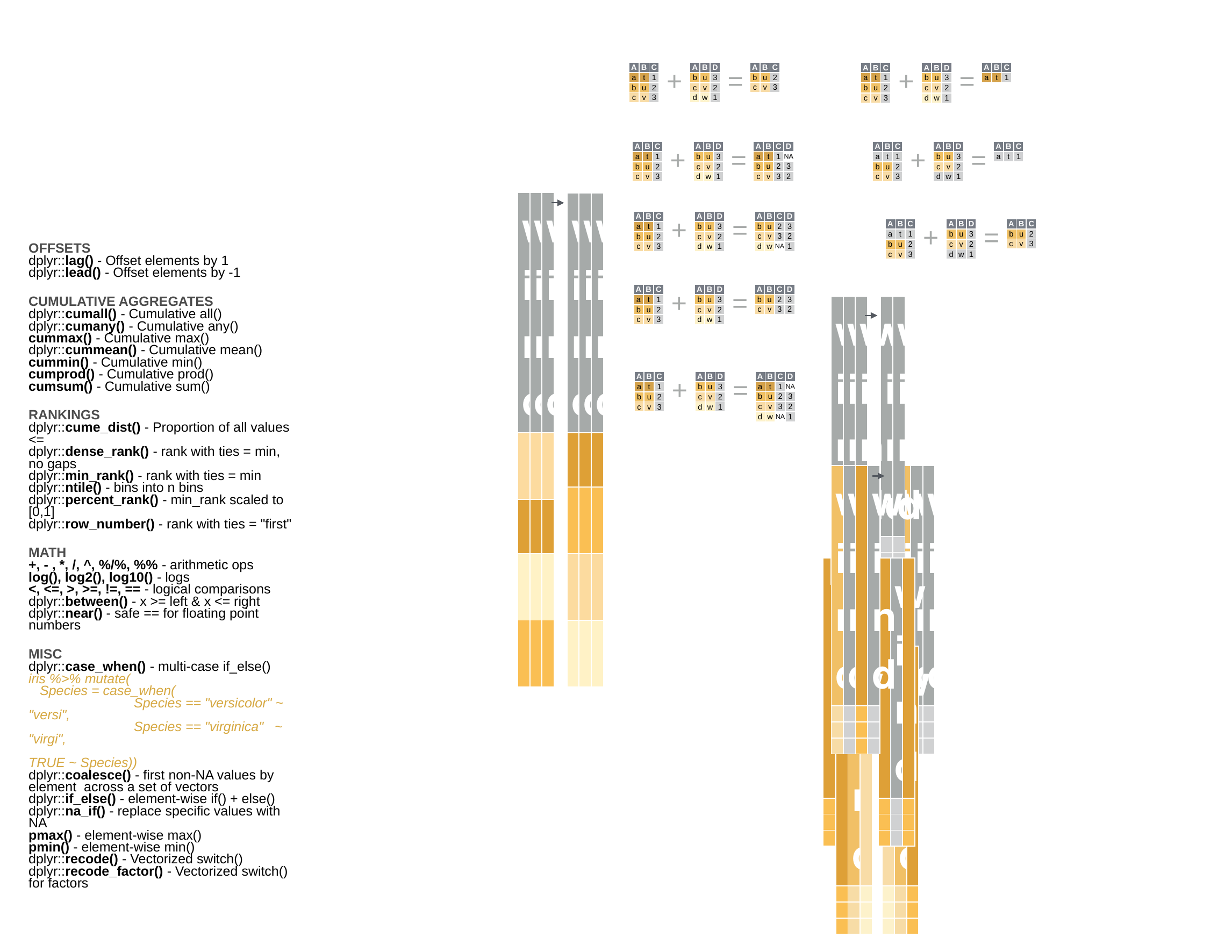

| A | B | C |
| --- | --- | --- |
| b | u | 2 |
| c | v | 3 |
| A | B | C |
| --- | --- | --- |
| a | t | 1 |
| A | B | C |
| --- | --- | --- |
| a | t | 1 |
| b | u | 2 |
| c | v | 3 |
| A | B | D |
| --- | --- | --- |
| b | u | 3 |
| c | v | 2 |
| d | w | 1 |
| A | B | C |
| --- | --- | --- |
| a | t | 1 |
| b | u | 2 |
| c | v | 3 |
| A | B | D |
| --- | --- | --- |
| b | u | 3 |
| c | v | 2 |
| d | w | 1 |
+
=
+
=
| A | B | C | D |
| --- | --- | --- | --- |
| a | t | 1 | NA |
| b | u | 2 | 3 |
| c | v | 3 | 2 |
| A | B | C |
| --- | --- | --- |
| a | t | 1 |
| A | B | C |
| --- | --- | --- |
| a | t | 1 |
| b | u | 2 |
| c | v | 3 |
| A | B | D |
| --- | --- | --- |
| b | u | 3 |
| c | v | 2 |
| d | w | 1 |
| A | B | C |
| --- | --- | --- |
| a | t | 1 |
| b | u | 2 |
| c | v | 3 |
| A | B | C |
| --- | --- | --- |
| a | t | 1 |
| b | u | 2 |
| c | v | 3 |
| A | B | D |
| --- | --- | --- |
| b | u | 3 |
| c | v | 2 |
| d | w | 1 |
+
=
+
=
| wind | wind | wind |
| --- | --- | --- |
|  |  |  |
|  |  |  |
|  |  |  |
|  |  |  |
| wind | wind | wind |
| --- | --- | --- |
|  |  |  |
|  |  |  |
|  |  |  |
|  |  |  |

| A | B | C | D |
| --- | --- | --- | --- |
| b | u | 2 | 3 |
| c | v | 3 | 2 |
| d | w | NA | 1 |
| A | B | C |
| --- | --- | --- |
| a | t | 1 |
| b | u | 2 |
| c | v | 3 |
| A | B | D |
| --- | --- | --- |
| b | u | 3 |
| c | v | 2 |
| d | w | 1 |
| A | B | C |
| --- | --- | --- |
| a | t | 1 |
| b | u | 2 |
| c | v | 3 |
+
=
| A | B | C |
| --- | --- | --- |
| b | u | 2 |
| c | v | 3 |
| A | B | C |
| --- | --- | --- |
| a | t | 1 |
| b | u | 2 |
| c | v | 3 |
| A | B | D |
| --- | --- | --- |
| b | u | 3 |
| c | v | 2 |
| d | w | 1 |
+
=
OFFSETS
dplyr::lag() - Offset elements by 1
dplyr::lead() - Offset elements by -1

CUMULATIVE AGGREGATES
dplyr::cumall() - Cumulative all()
dplyr::cumany() - Cumulative any()
cummax() - Cumulative max()
dplyr::cummean() - Cumulative mean()
cummin() - Cumulative min()
cumprod() - Cumulative prod()
cumsum() - Cumulative sum()

RANKINGS
dplyr::cume_dist() - Proportion of all values <=
dplyr::dense_rank() - rank with ties = min, no gaps
dplyr::min_rank() - rank with ties = min
dplyr::ntile() - bins into n bins
dplyr::percent_rank() - min_rank scaled to [0,1]
dplyr::row_number() - rank with ties = "first"

MATH
+, - , *, /, ^, %/%, %% - arithmetic ops
log(), log2(), log10() - logs
<, <=, >, >=, !=, == - logical comparisons
dplyr::between() - x >= left & x <= right
dplyr::near() - safe == for floating point numbers

MISC
dplyr::case_when() - multi-case if_else()
iris %>% mutate(
   Species = case_when(
                            Species == "versicolor" ~ "versi",
                            Species == "virginica"   ~ "virgi",
                                                                TRUE ~ Species))
dplyr::coalesce() - first non-NA values by element  across a set of vectors
dplyr::if_else() - element-wise if() + else()
dplyr::na_if() - replace specific values with NA
pmax() - element-wise max()
pmin() - element-wise min()
dplyr::recode() - Vectorized switch()
dplyr::recode_factor() - Vectorized switch()
for factors
| A | B | C | D |
| --- | --- | --- | --- |
| b | u | 2 | 3 |
| c | v | 3 | 2 |
| d | w | NA | 1 |
| A | B | C |
| --- | --- | --- |
| a | t | 1 |
| b | u | 2 |
| c | v | 3 |
| A | B | D |
| --- | --- | --- |
| b | u | 3 |
| c | v | 2 |
| d | w | 1 |
| A | B | C |
| --- | --- | --- |
| a | t | 1 |
| b | u | 2 |
| c | v | 3 |
+
=
| wind | wind | wind |
| --- | --- | --- |
|  |  |  |
|  |  |  |
|  |  |  |
| wind | wind |
| --- | --- |
|  |  |
|  |  |
|  |  |

| A | B | C | D |
| --- | --- | --- | --- |
| a | t | 1 | NA |
| b | u | 2 | 3 |
| c | v | 3 | 2 |
| d | w | NA | 1 |
| A | B | C |
| --- | --- | --- |
| a | t | 1 |
| b | u | 2 |
| c | v | 3 |
| A | B | D |
| --- | --- | --- |
| b | u | 3 |
| c | v | 2 |
| d | w | 1 |
| A | B | C |
| --- | --- | --- |
| a | t | 1 |
| b | u | 2 |
| c | v | 3 |
+
=
| wind | wind |  | wind |
| --- | --- | --- | --- |
|  |  |  |  |
|  |  |  |  |
|  |  |  |  |
|  | wind | wind | wind |
| --- | --- | --- | --- |
|  |  |  |  |
|  |  |  |  |
|  |  |  |  |

|  | wind |  | wind |
| --- | --- | --- | --- |
|  |  |  |  |
|  |  |  |  |
|  |  |  |  |
|  | wind |  |
| --- | --- | --- |
|  |  |  |
|  |  |  |
|  |  |  |

|  | wind |  |
| --- | --- | --- |
|  |  |  |
|  |  |  |
|  |  |  |
|  | wind |  |
| --- | --- | --- |
|  |  |  |
|  |  |  |
|  |  |  |